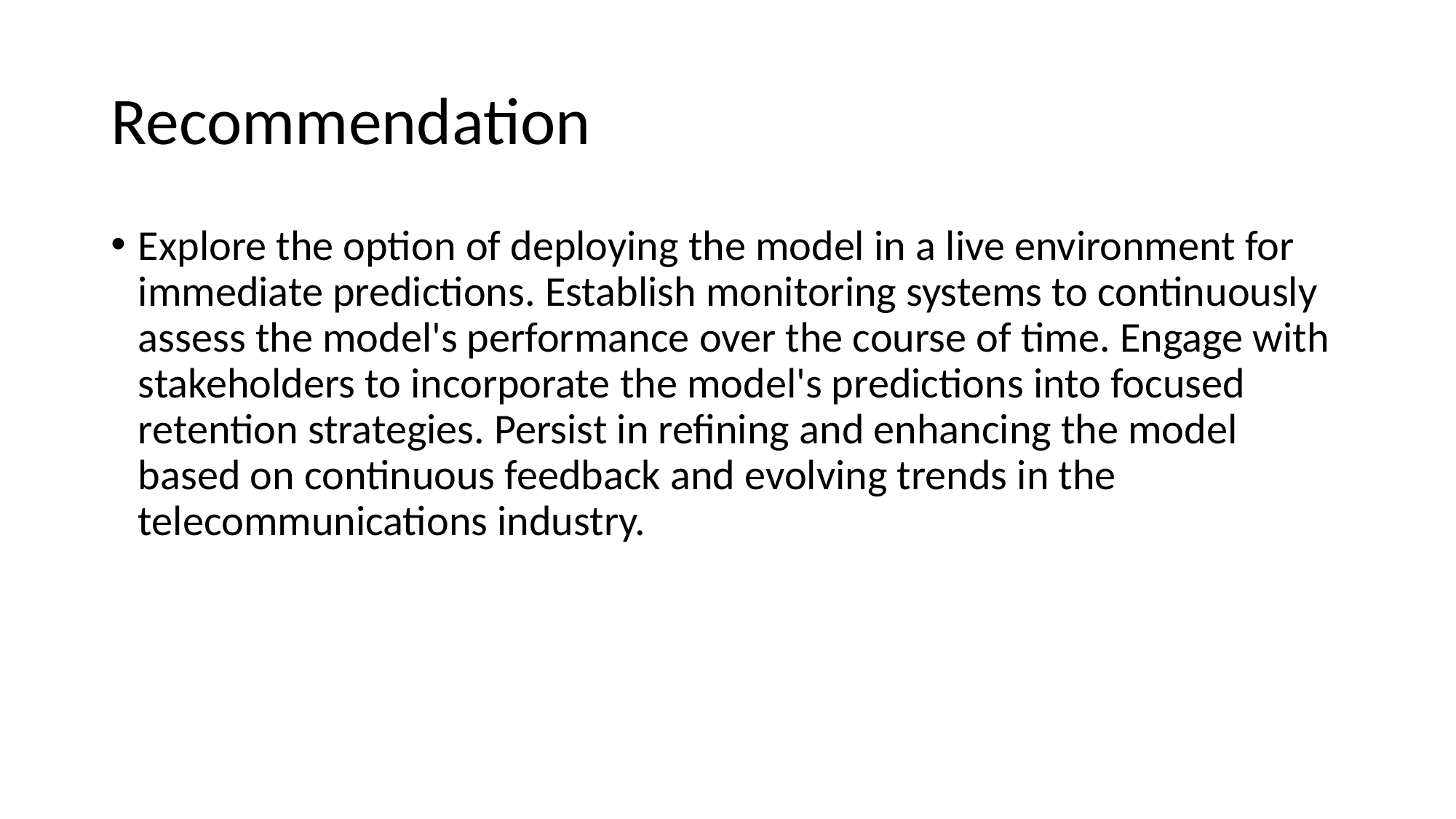

# Recommendation
Explore the option of deploying the model in a live environment for immediate predictions. Establish monitoring systems to continuously assess the model's performance over the course of time. Engage with stakeholders to incorporate the model's predictions into focused retention strategies. Persist in refining and enhancing the model based on continuous feedback and evolving trends in the telecommunications industry.